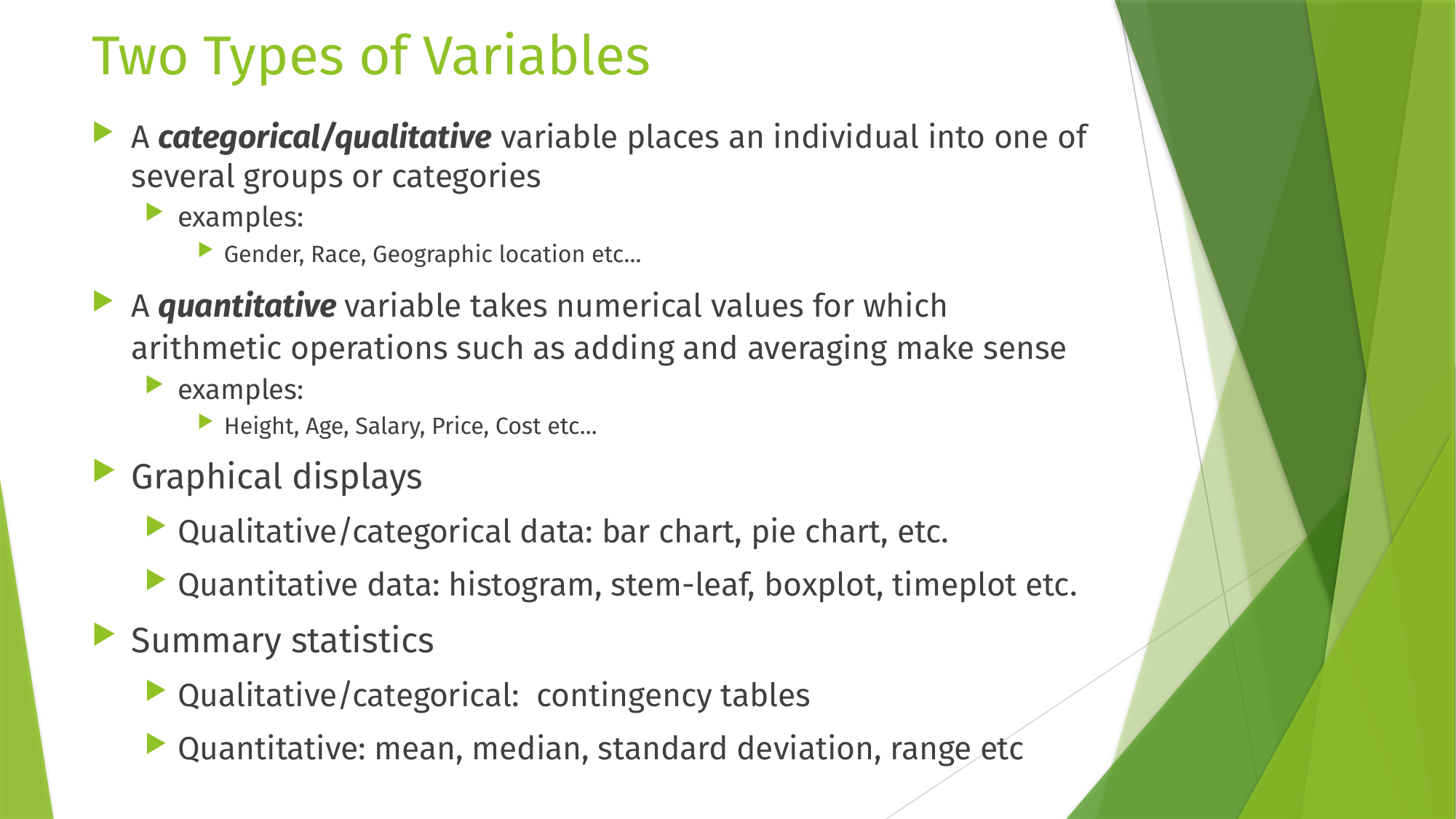

# Two Types of Variables
A categorical/qualitative variable places an individual into one of several groups or categories
examples:
Gender, Race, Geographic location etc…
A quantitative variable takes numerical values for which arithmetic operations such as adding and averaging make sense
examples:
Height, Age, Salary, Price, Cost etc…
Graphical displays
Qualitative/categorical data: bar chart, pie chart, etc.
Quantitative data: histogram, stem-leaf, boxplot, timeplot etc.
Summary statistics
Qualitative/categorical:  contingency tables
Quantitative: mean, median, standard deviation, range etc